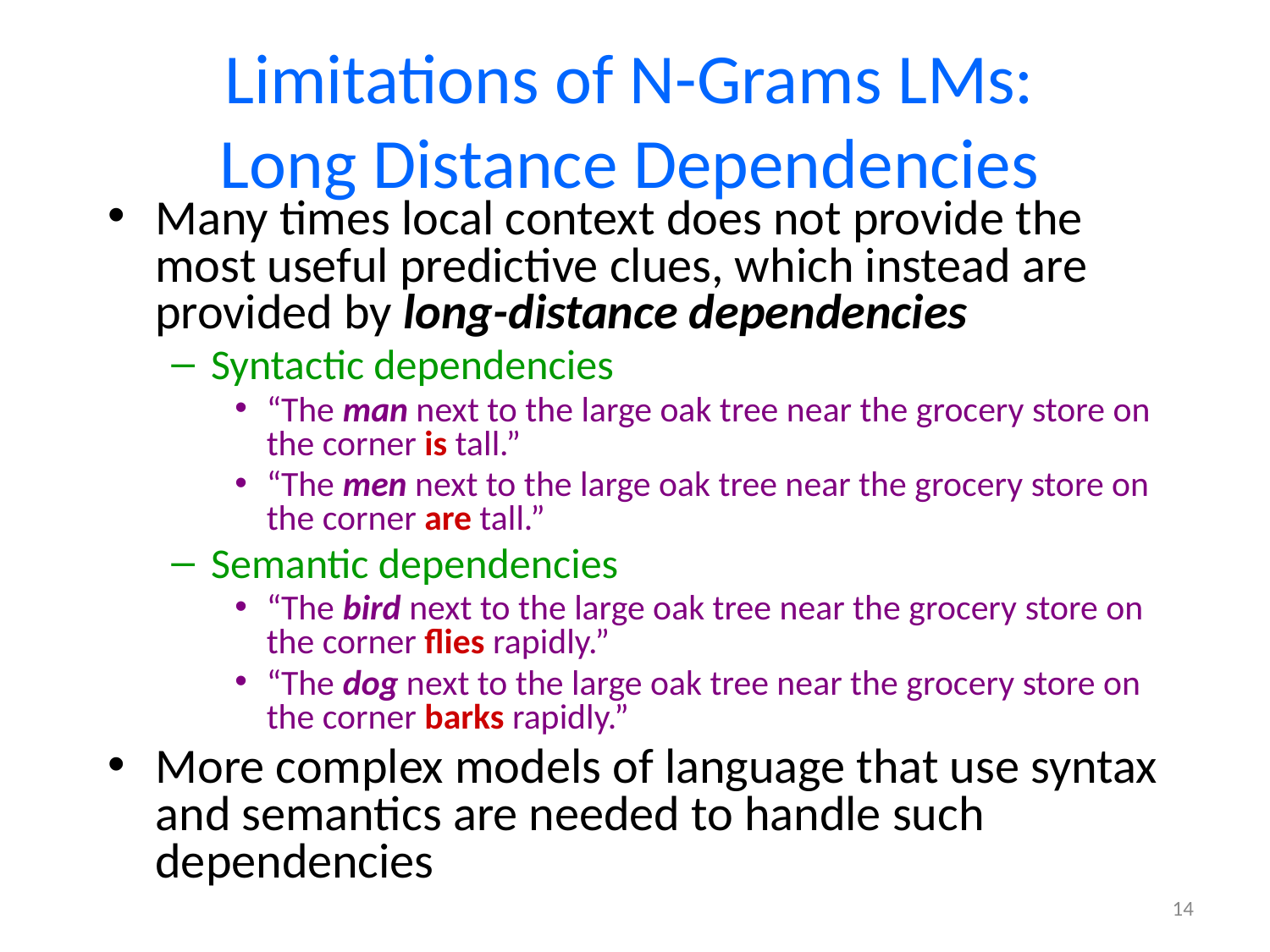

Limitations of N-Grams LMs:
Long Distance Dependencies
Many times local context does not provide the most useful predictive clues, which instead are provided by long-distance dependencies
Syntactic dependencies
“The man next to the large oak tree near the grocery store on the corner is tall.”
“The men next to the large oak tree near the grocery store on the corner are tall.”
Semantic dependencies
“The bird next to the large oak tree near the grocery store on the corner flies rapidly.”
“The dog next to the large oak tree near the grocery store on the corner barks rapidly.”
More complex models of language that use syntax and semantics are needed to handle such dependencies
14